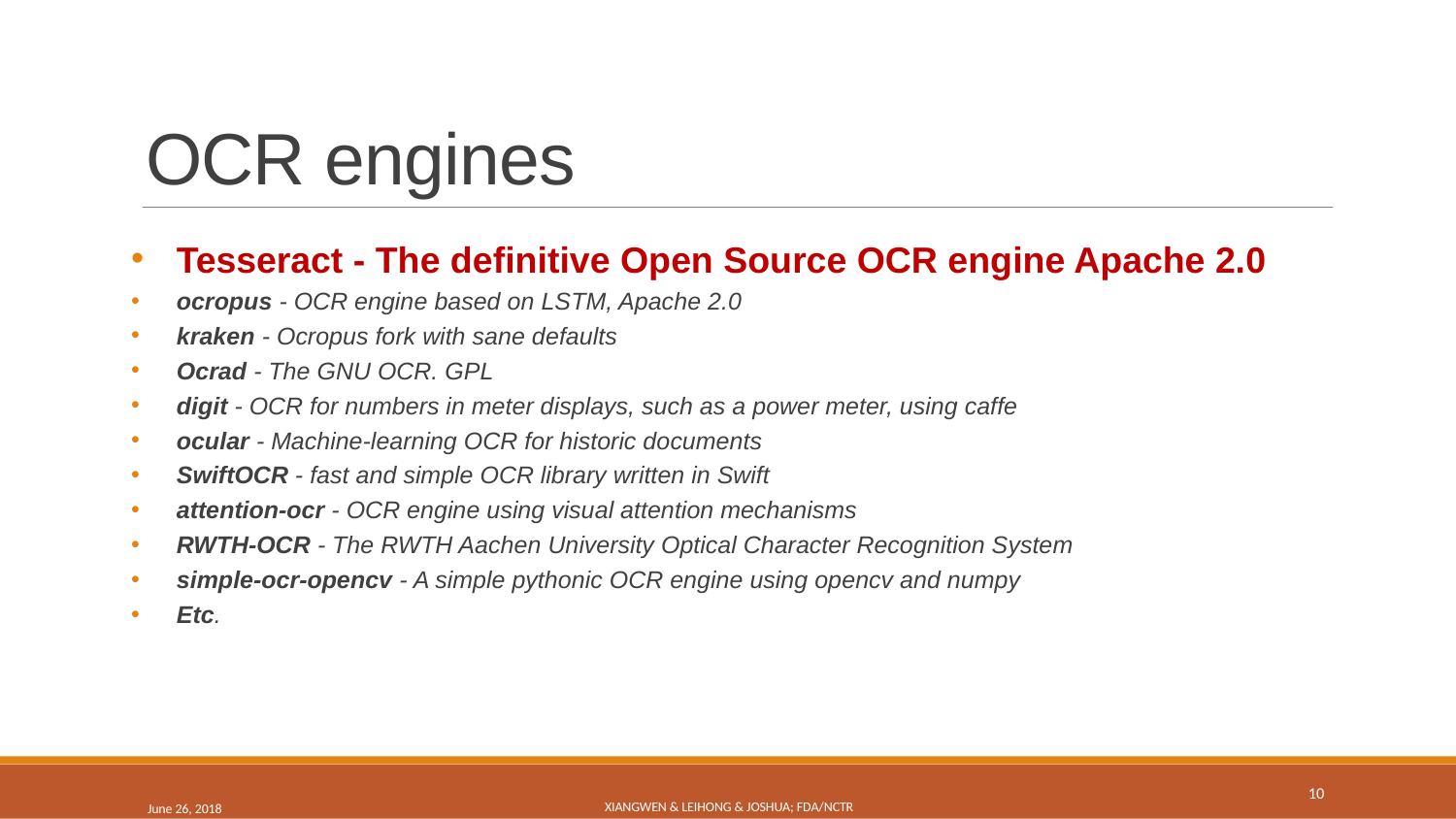

# OCR engines
Tesseract - The definitive Open Source OCR engine Apache 2.0
ocropus - OCR engine based on LSTM, Apache 2.0
kraken - Ocropus fork with sane defaults
Ocrad - The GNU OCR. GPL
digit - OCR for numbers in meter displays, such as a power meter, using caffe
ocular - Machine-learning OCR for historic documents
SwiftOCR - fast and simple OCR library written in Swift
attention-ocr - OCR engine using visual attention mechanisms
RWTH-OCR - The RWTH Aachen University Optical Character Recognition System
simple-ocr-opencv - A simple pythonic OCR engine using opencv and numpy
Etc.

June 26, 2018
Xiangwen & Leihong & Joshua; FDA/NCTR
10